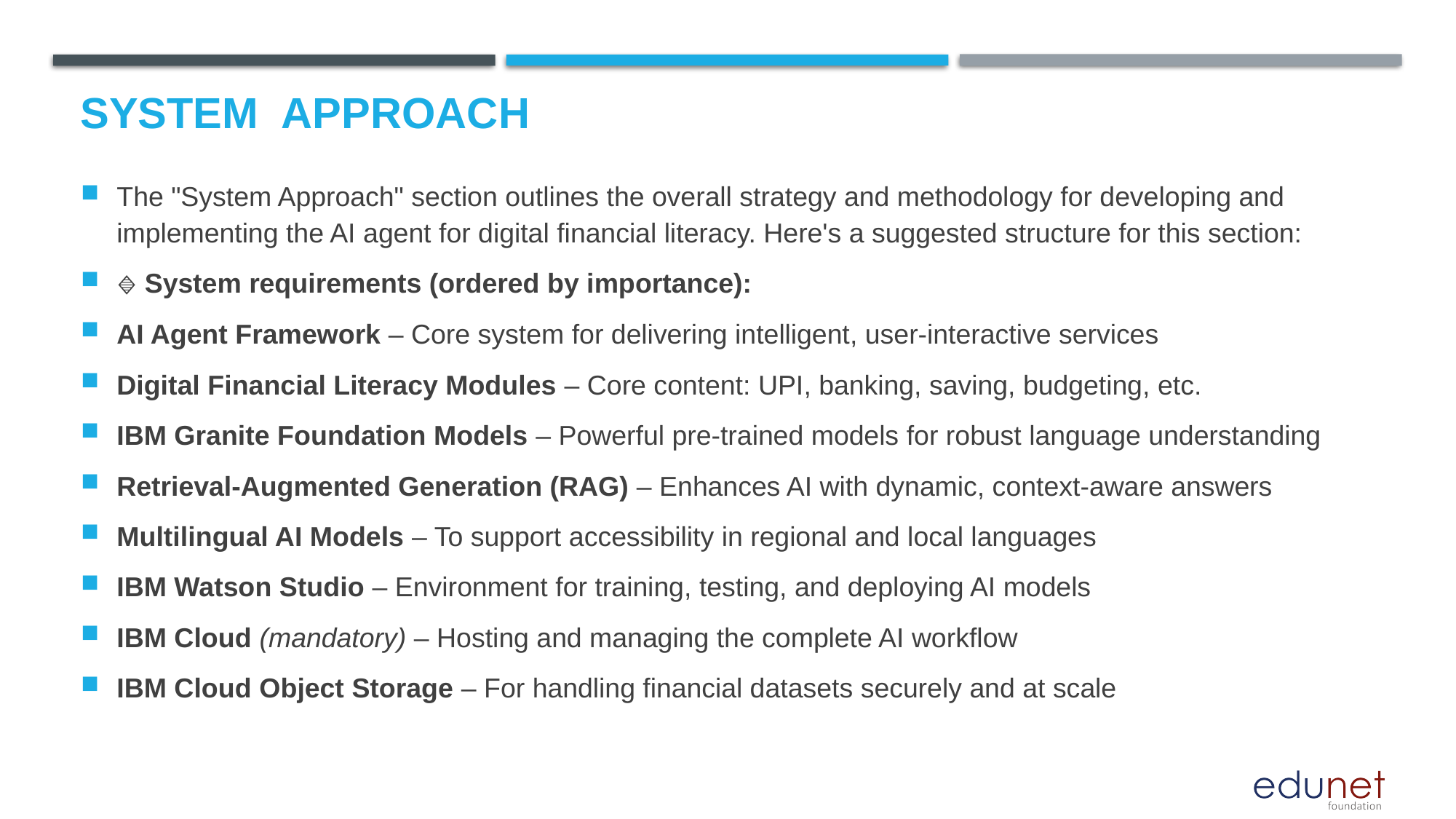

# System  Approach
The "System Approach" section outlines the overall strategy and methodology for developing and implementing the AI agent for digital financial literacy. Here's a suggested structure for this section:
🔹 System requirements (ordered by importance):
AI Agent Framework – Core system for delivering intelligent, user-interactive services
Digital Financial Literacy Modules – Core content: UPI, banking, saving, budgeting, etc.
IBM Granite Foundation Models – Powerful pre-trained models for robust language understanding
Retrieval-Augmented Generation (RAG) – Enhances AI with dynamic, context-aware answers
Multilingual AI Models – To support accessibility in regional and local languages
IBM Watson Studio – Environment for training, testing, and deploying AI models
IBM Cloud (mandatory) – Hosting and managing the complete AI workflow
IBM Cloud Object Storage – For handling financial datasets securely and at scale